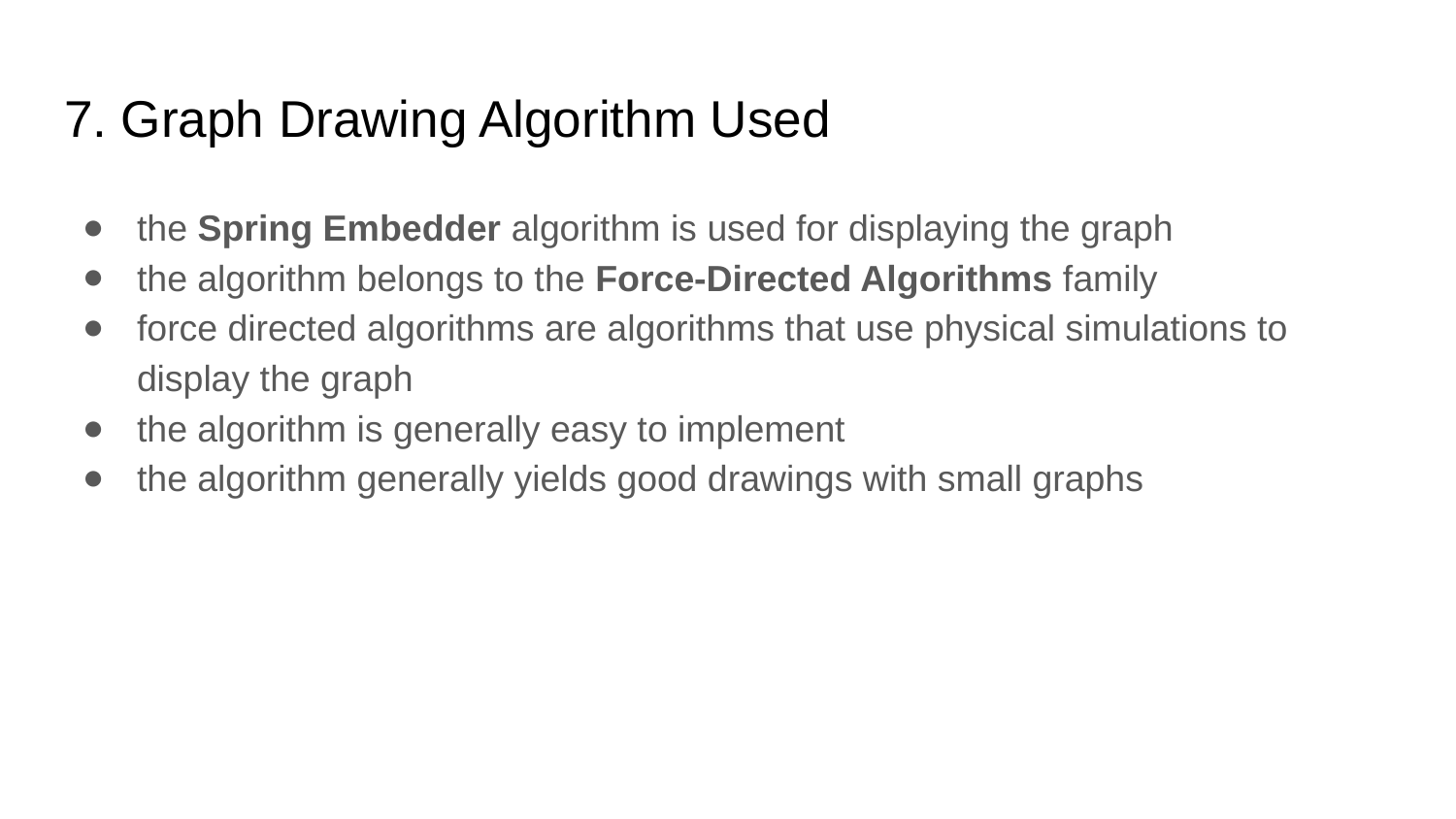

# 7. Graph Drawing Algorithm Used
the Spring Embedder algorithm is used for displaying the graph
the algorithm belongs to the Force-Directed Algorithms family
force directed algorithms are algorithms that use physical simulations to display the graph
the algorithm is generally easy to implement
the algorithm generally yields good drawings with small graphs